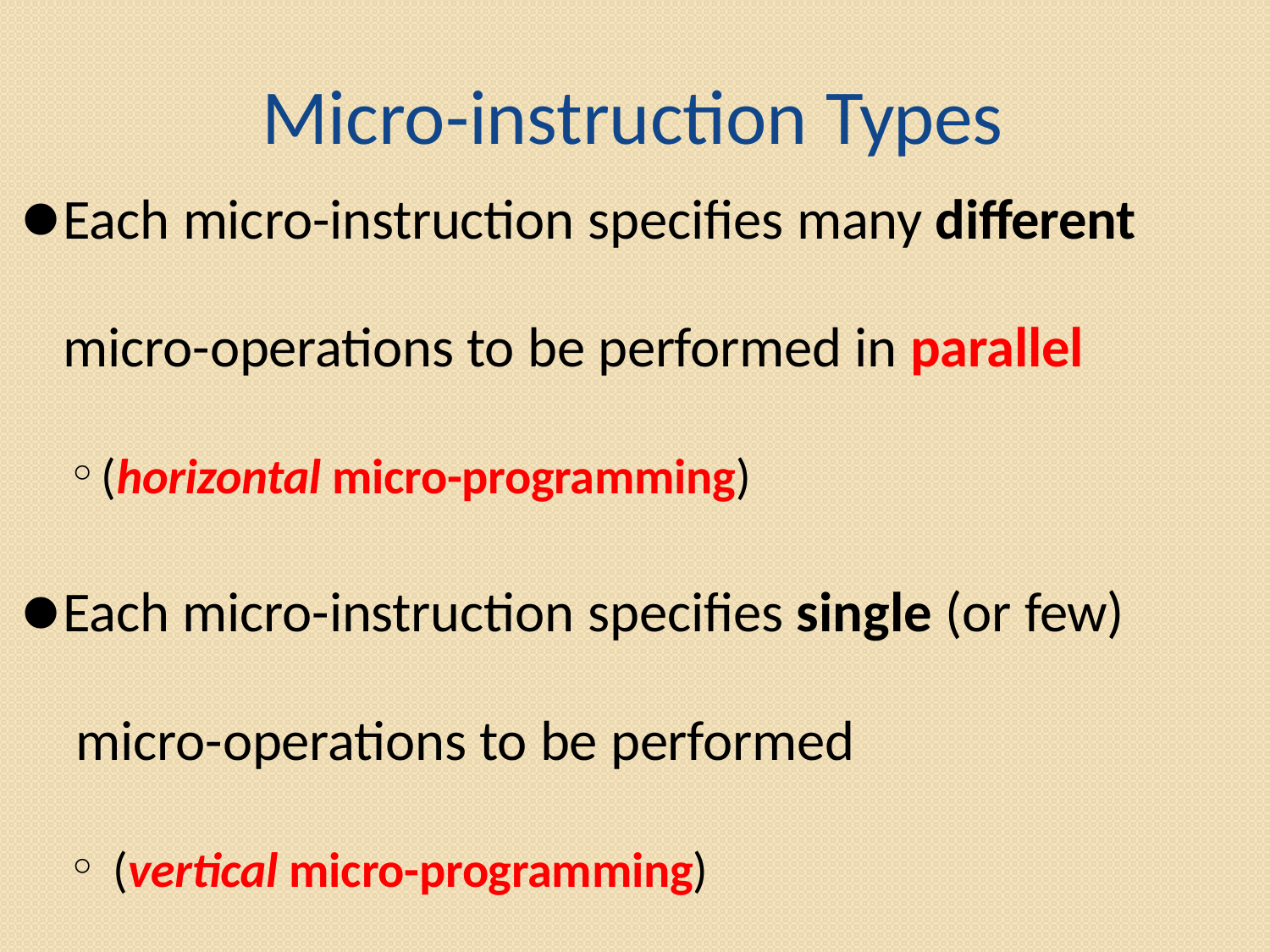

# Micro-instruction Types
Each micro-instruction specifies many different

micro-operations to be performed in parallel

(horizontal micro-programming)
Each micro-instruction specifies single (or few)  micro-operations to be performed

(vertical micro-programming)